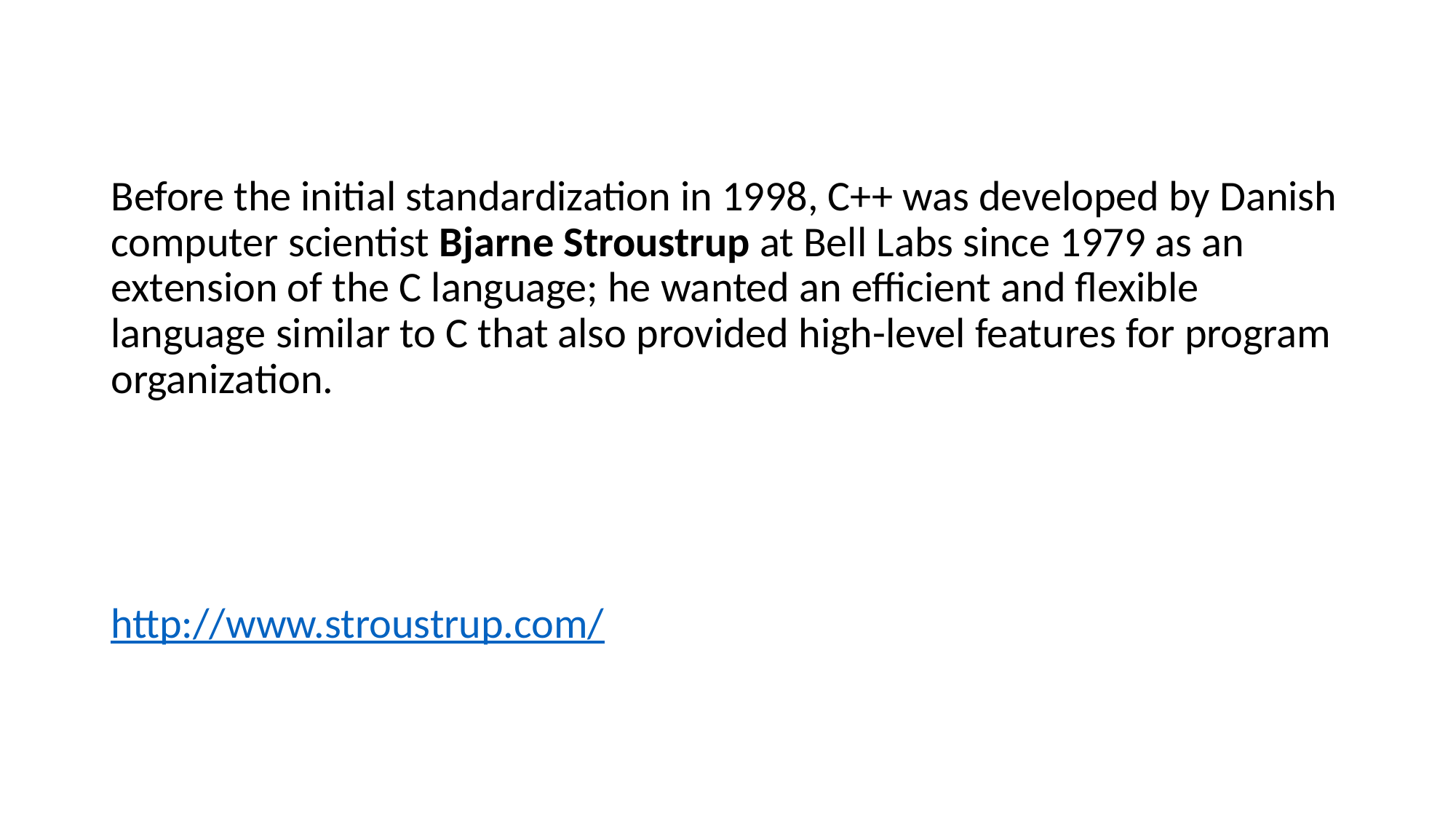

Before the initial standardization in 1998, C++ was developed by Danish computer scientist Bjarne Stroustrup at Bell Labs since 1979 as an extension of the C language; he wanted an efficient and flexible language similar to C that also provided high-level features for program organization.

http://www.stroustrup.com/